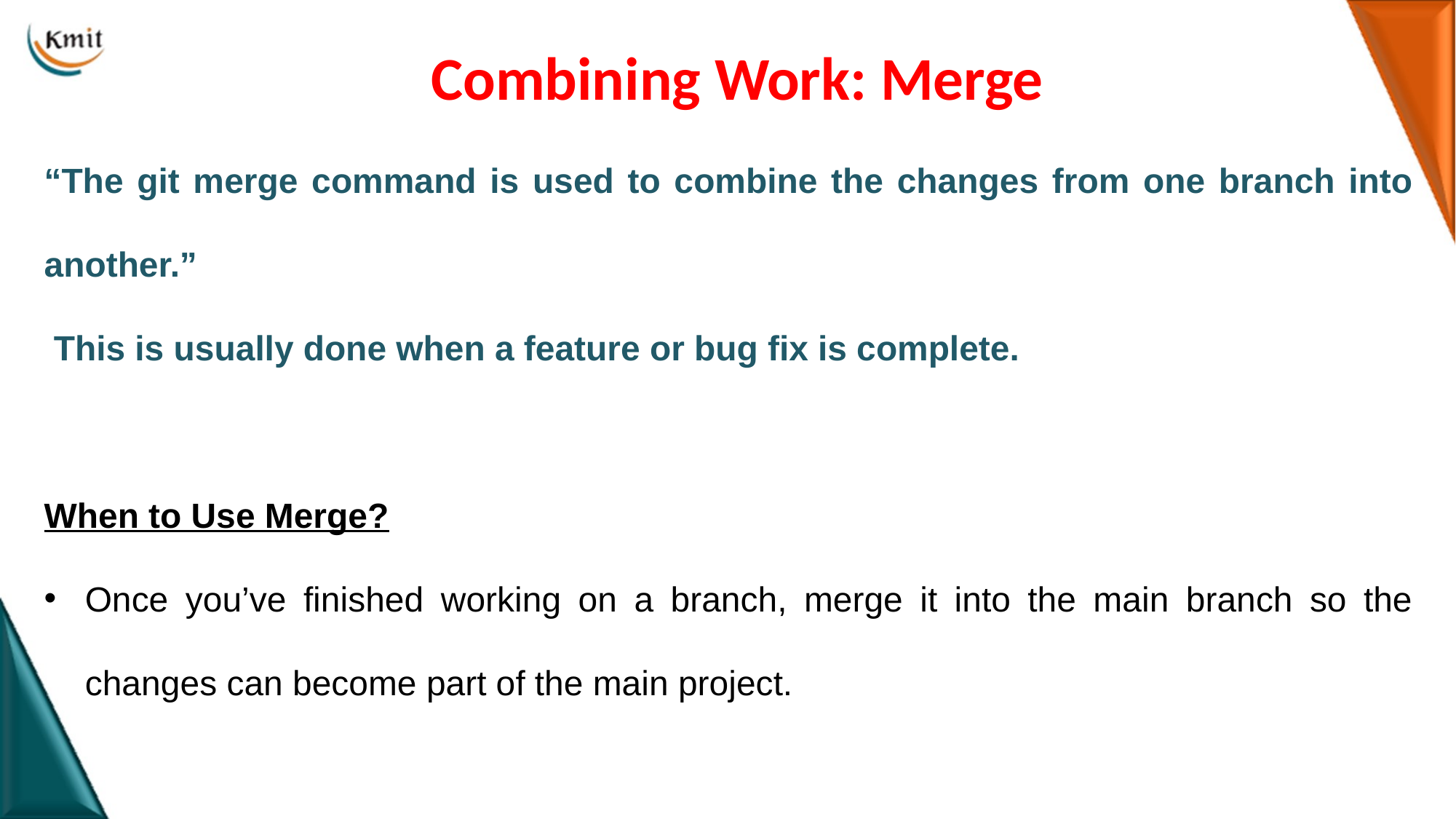

# Combining Work: Merge
“The git merge command is used to combine the changes from one branch into another.”
 This is usually done when a feature or bug fix is complete.

When to Use Merge?
Once you’ve finished working on a branch, merge it into the main branch so the changes can become part of the main project.